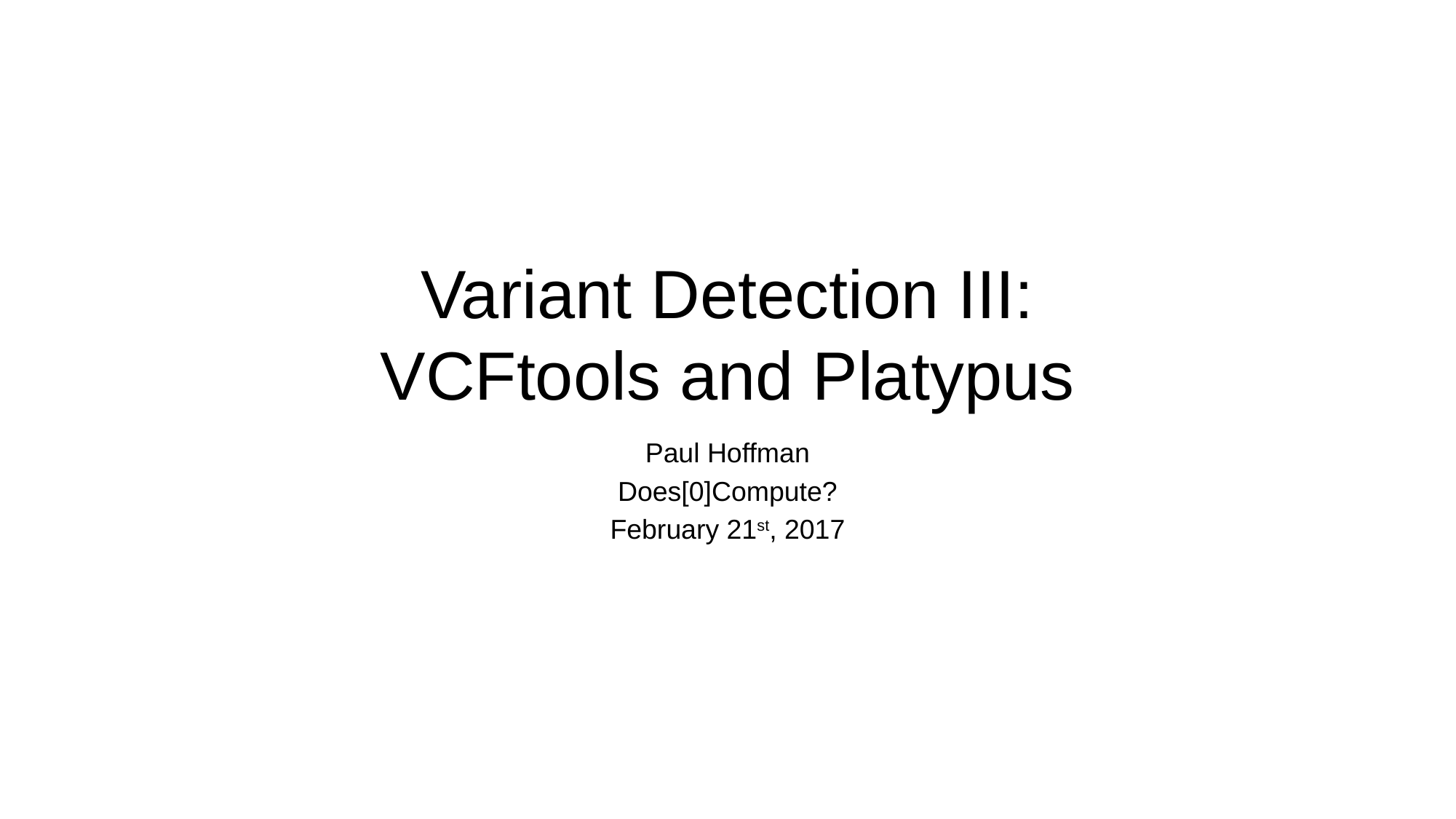

# Variant Detection III: VCFtools and Platypus
Paul Hoffman
Does[0]Compute?
February 21st, 2017